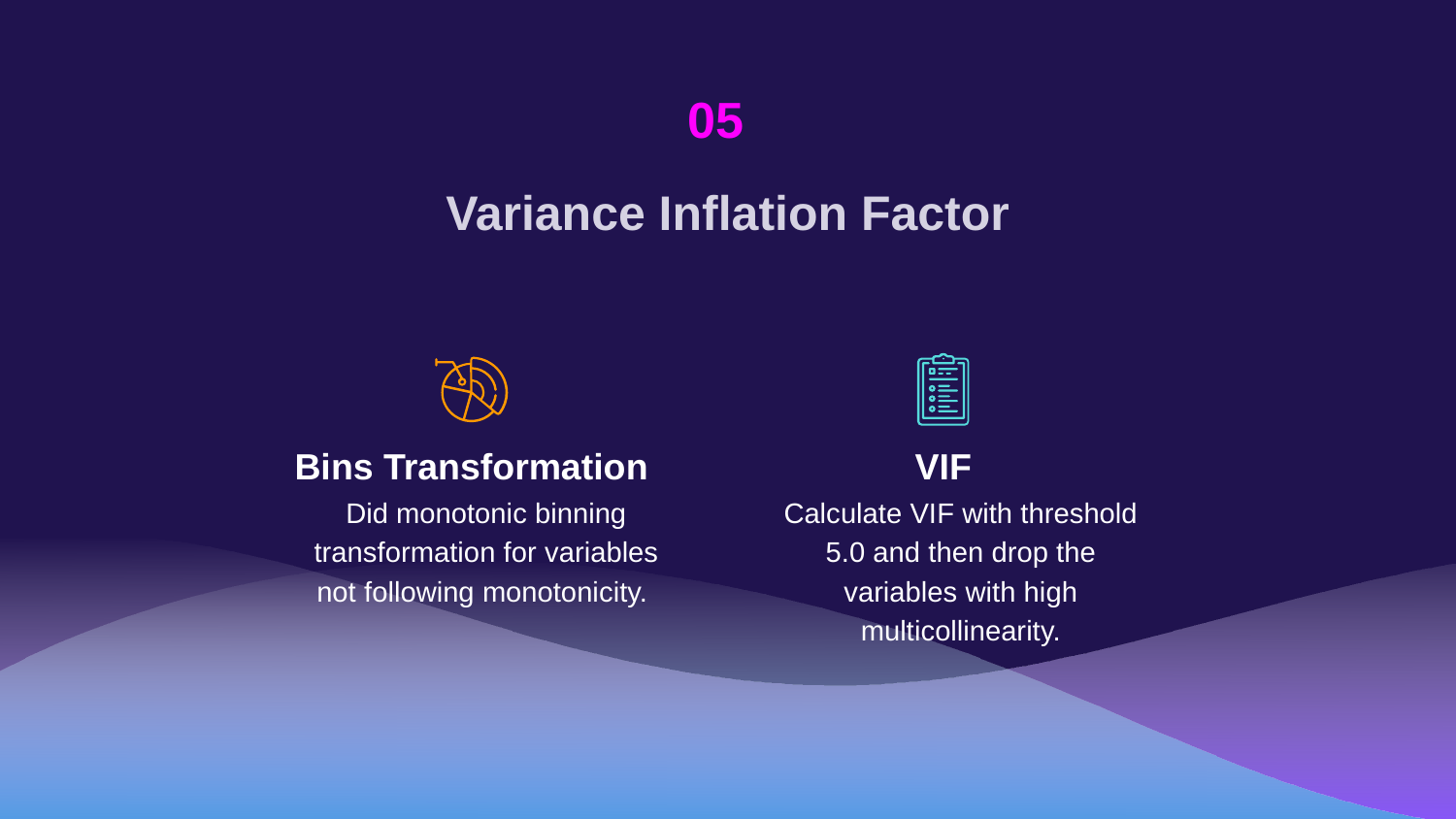

05
# Variance Inflation Factor

Bins Transformation
VIF
Did monotonic binning transformation for variables not following monotonicity.
Calculate VIF with threshold 5.0 and then drop the variables with high multicollinearity.